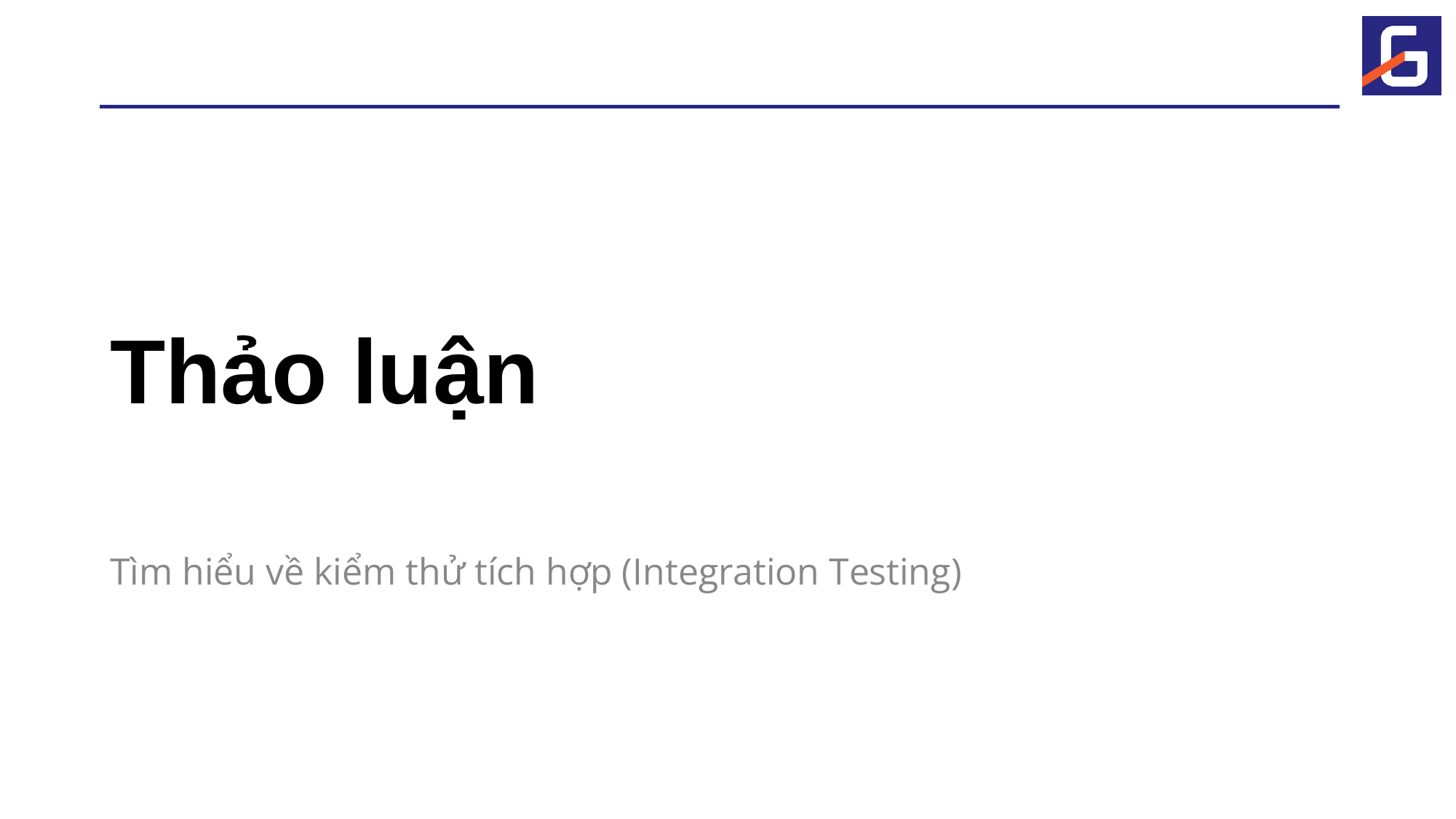

# Thảo luận
Tìm hiểu về kiểm thử tích hợp (Integration Testing)